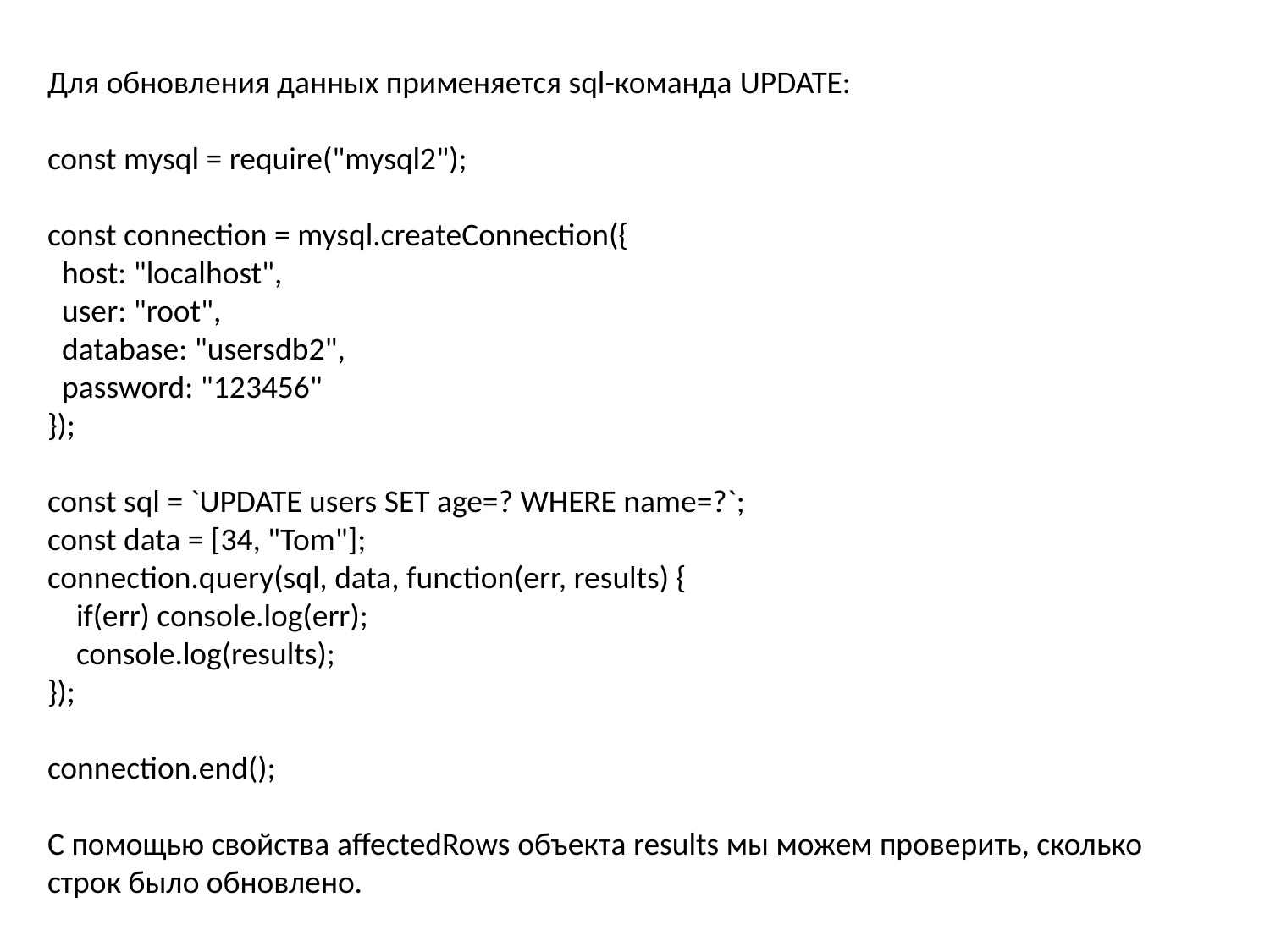

Для обновления данных применяется sql-команда UPDATE:

const mysql = require("mysql2");

const connection = mysql.createConnection({
  host: "localhost",
  user: "root",
  database: "usersdb2",
  password: "123456"
});

const sql = `UPDATE users SET age=? WHERE name=?`;
const data = [34, "Tom"];
connection.query(sql, data, function(err, results) {
    if(err) console.log(err);
    console.log(results);
});

connection.end();

С помощью свойства affectedRows объекта results мы можем проверить, сколько строк было обновлено.